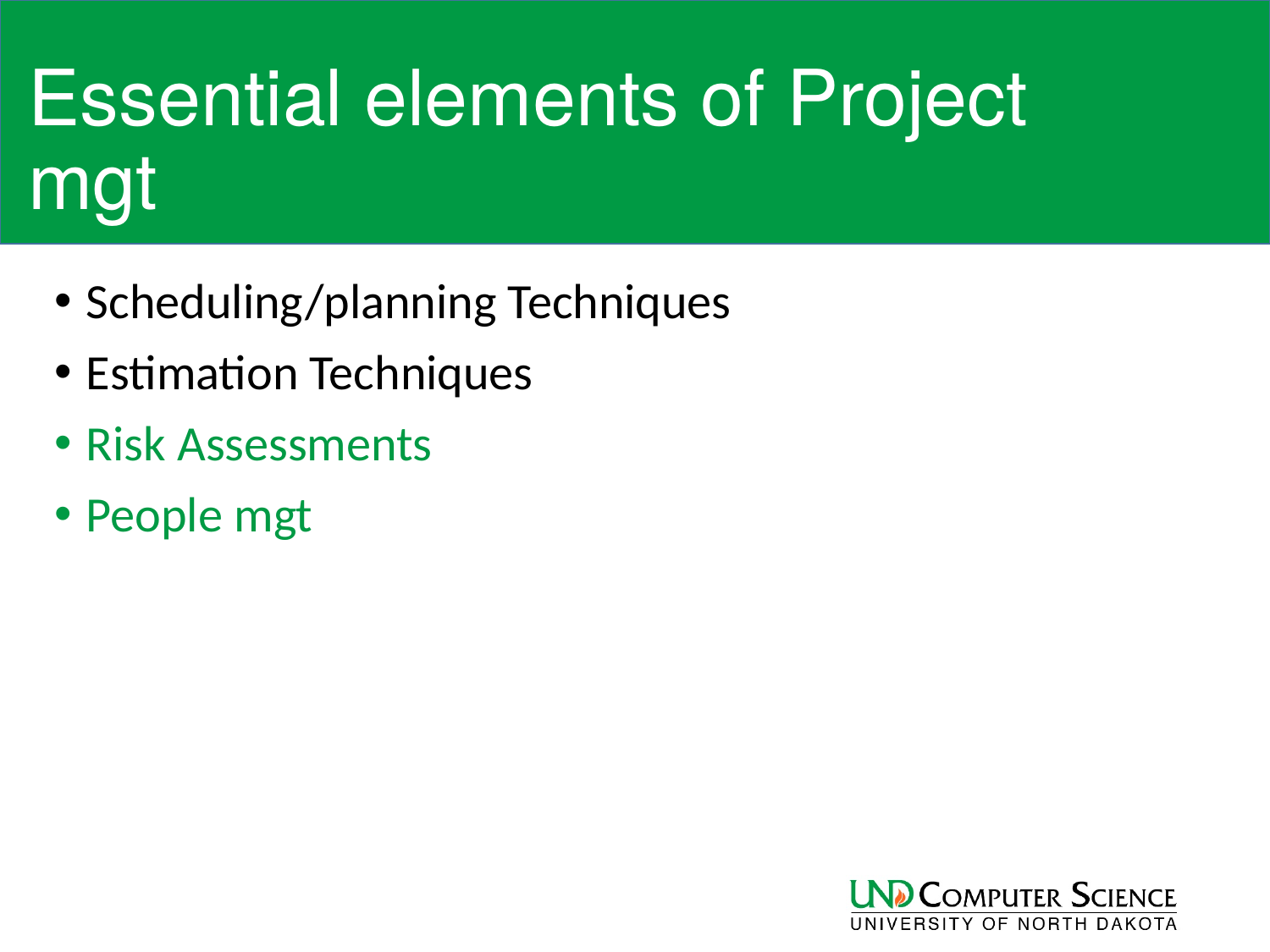

# Essential elements of Project mgt
Scheduling/planning Techniques
Estimation Techniques
Risk Assessments
People mgt